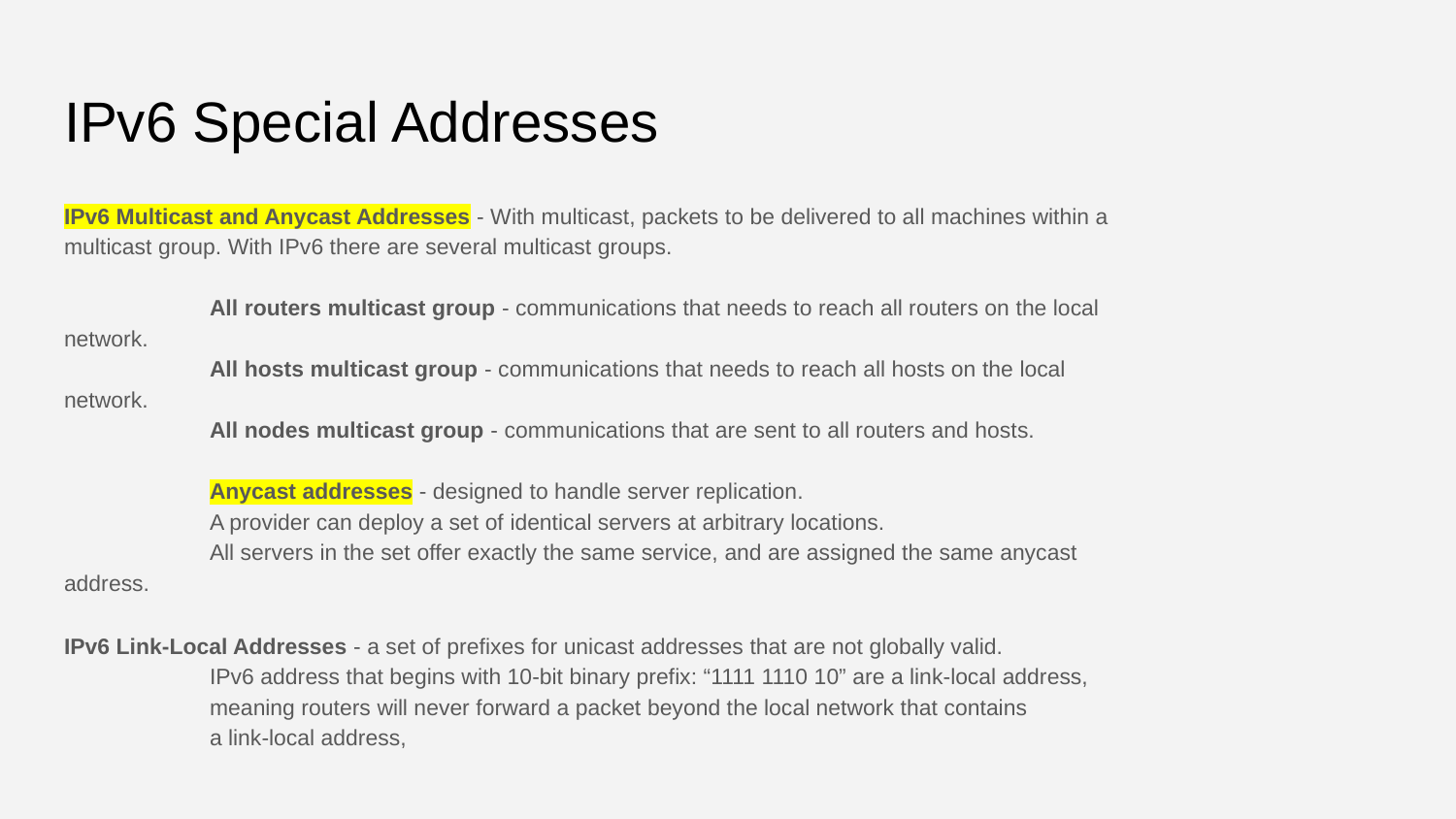

# IPv6 Special Addresses
IPv6 Multicast and Anycast Addresses - With multicast, packets to be delivered to all machines within a multicast group. With IPv6 there are several multicast groups.
	All routers multicast group - communications that needs to reach all routers on the local network.
	All hosts multicast group - communications that needs to reach all hosts on the local network.
	All nodes multicast group - communications that are sent to all routers and hosts.
	Anycast addresses - designed to handle server replication.
	A provider can deploy a set of identical servers at arbitrary locations.
	All servers in the set offer exactly the same service, and are assigned the same anycast address.
IPv6 Link-Local Addresses - a set of prefixes for unicast addresses that are not globally valid.
	IPv6 address that begins with 10-bit binary prefix: “1111 1110 10” are a link-local address,
	meaning routers will never forward a packet beyond the local network that contains
	a link-local address,